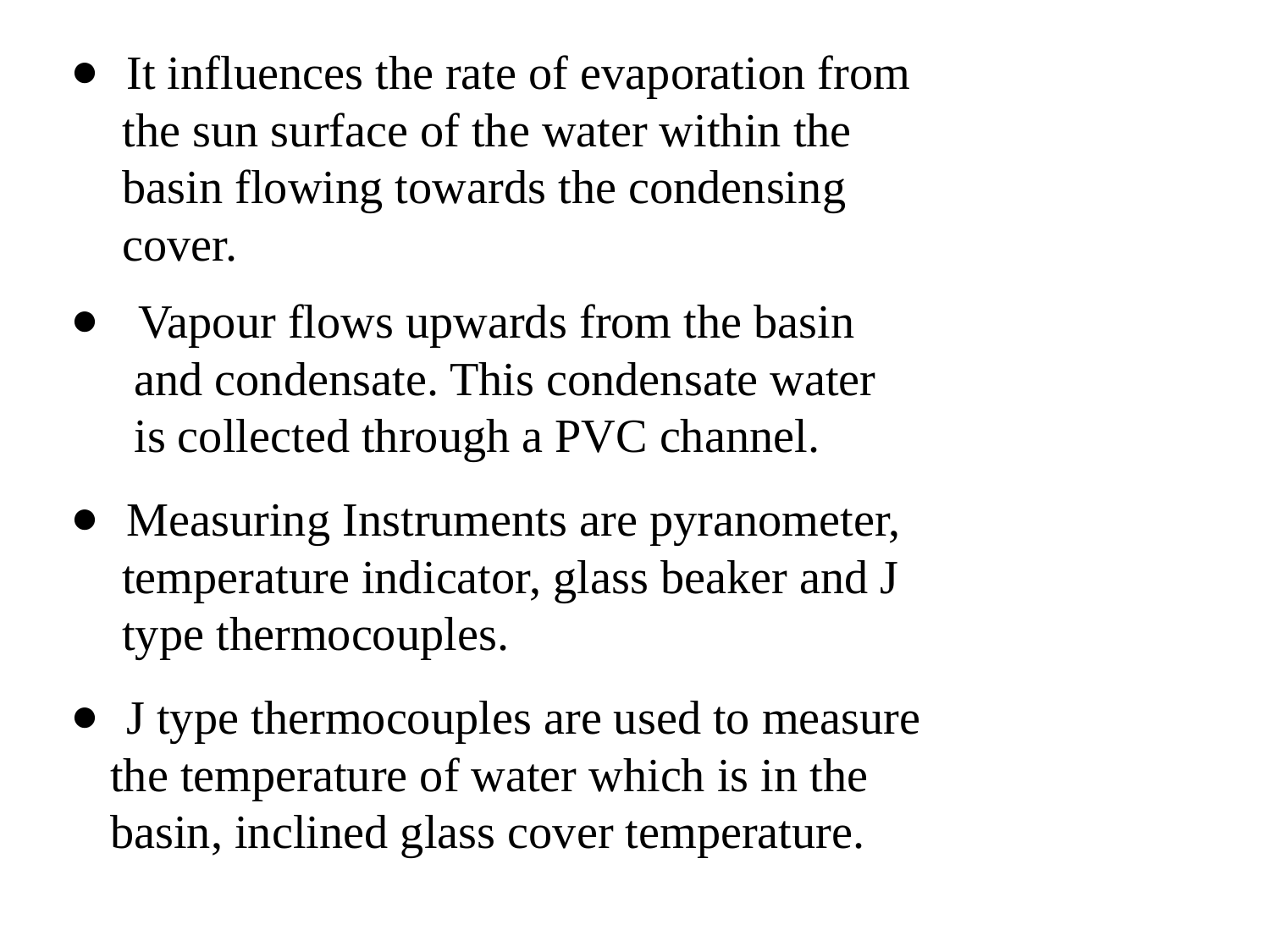

It influences the rate of evaporation from
     the sun surface of the water within the
     basin flowing towards the condensing
     cover.
 Vapour flows upwards from the basin
      and condensate. This condensate water
      is collected through a PVC channel.
Measuring Instruments are pyranometer,
     temperature indicator, glass beaker and J
     type thermocouples.
J type thermocouples are used to measure
    the temperature of water which is in the
    basin, inclined glass cover temperature.